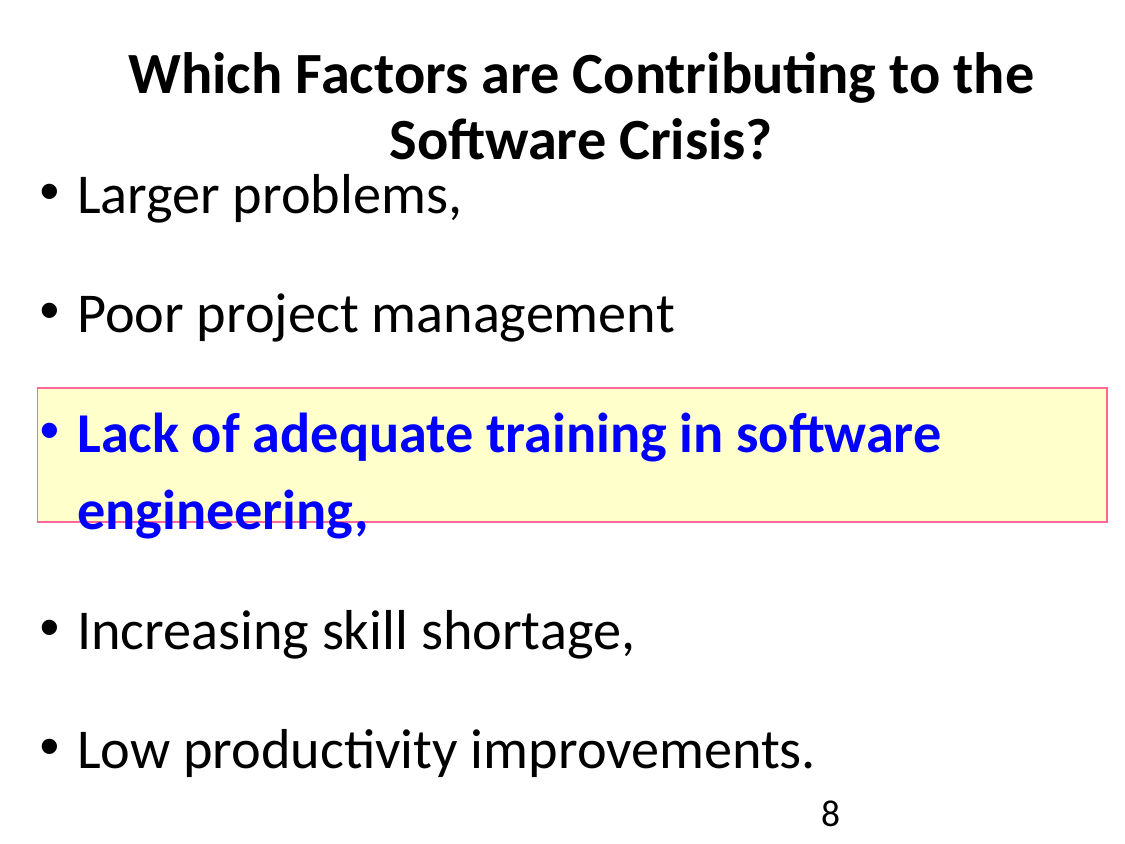

Which Factors are Contributing to the Software Crisis?
Larger problems,
Poor project management
Lack of adequate training in software engineering,
Increasing skill shortage,
Low productivity improvements.

8